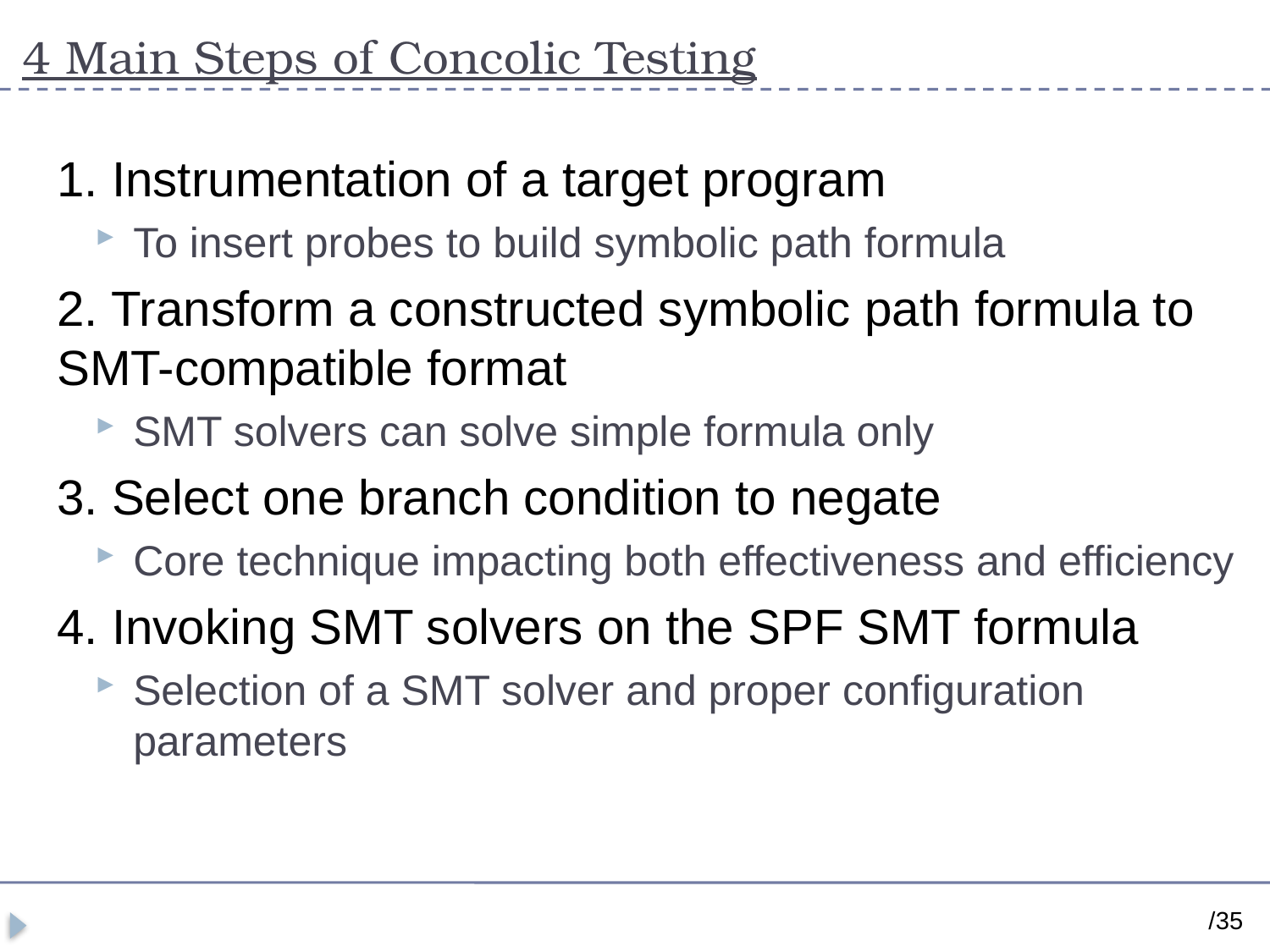

# 4 Main Steps of Concolic Testing
1. Instrumentation of a target program
To insert probes to build symbolic path formula
2. Transform a constructed symbolic path formula to SMT-compatible format
SMT solvers can solve simple formula only
3. Select one branch condition to negate
Core technique impacting both effectiveness and efficiency
4. Invoking SMT solvers on the SPF SMT formula
Selection of a SMT solver and proper configuration parameters